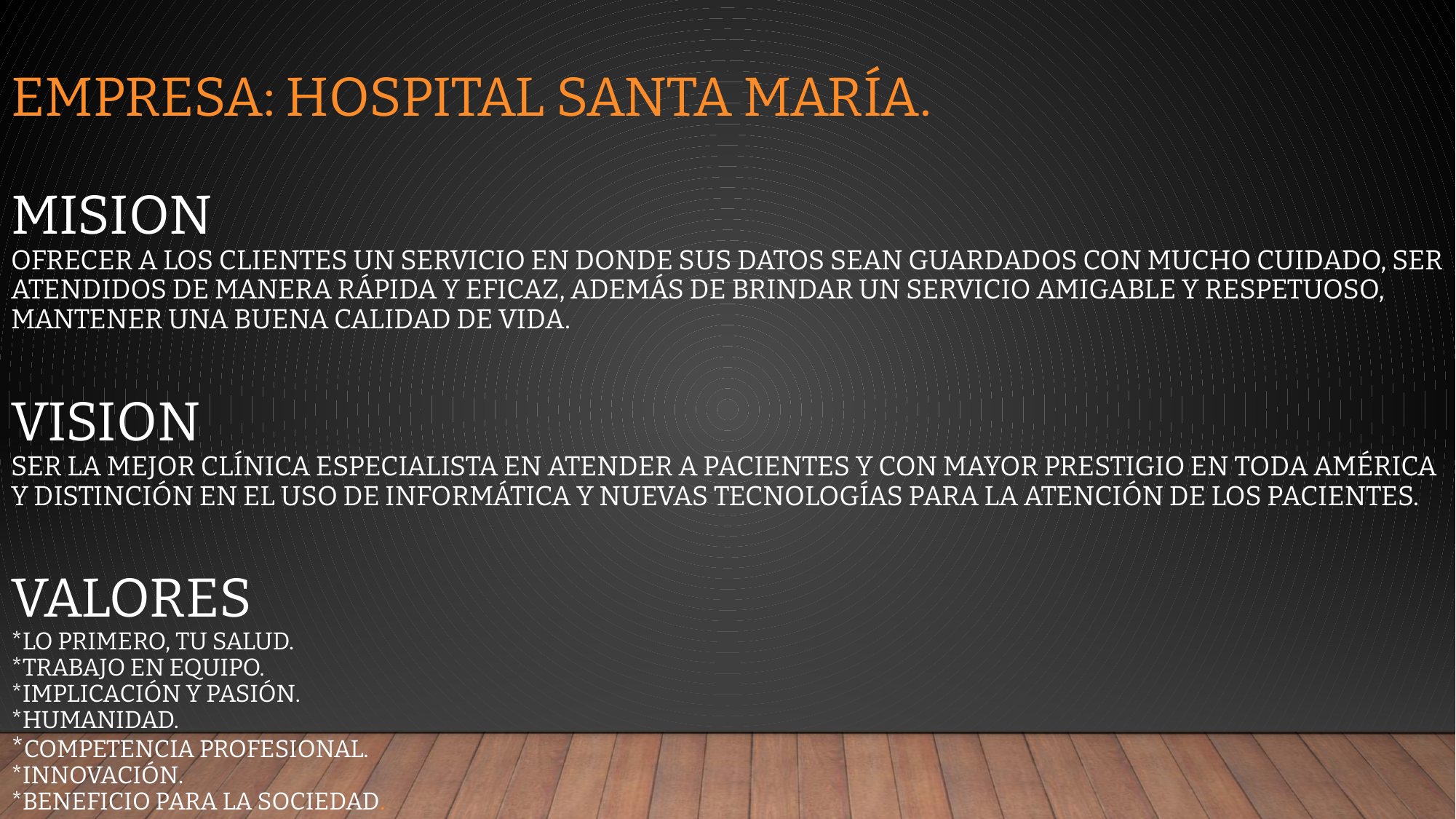

# EMPRESA: Hospital Santa María. MISION Ofrecer a los clientes un servicio en donde sus datos sean guardados con mucho cuidado, ser atendidos de manera rápida y eficaz, además de brindar un servicio amigable y respetuoso, mantener una buena calidad de vida. VISION Ser la mejor clínica especialista en atender a pacientes y con mayor prestigio en toda américa y distinción en el uso de informática y nuevas tecnologías para la atención de los pacientes. VALORES *lo primero, tu salud. *Trabajo en equipo. *Implicación y pasión. *Humanidad. *Competencia profesional. *innovación. *Beneficio para la sociedad.